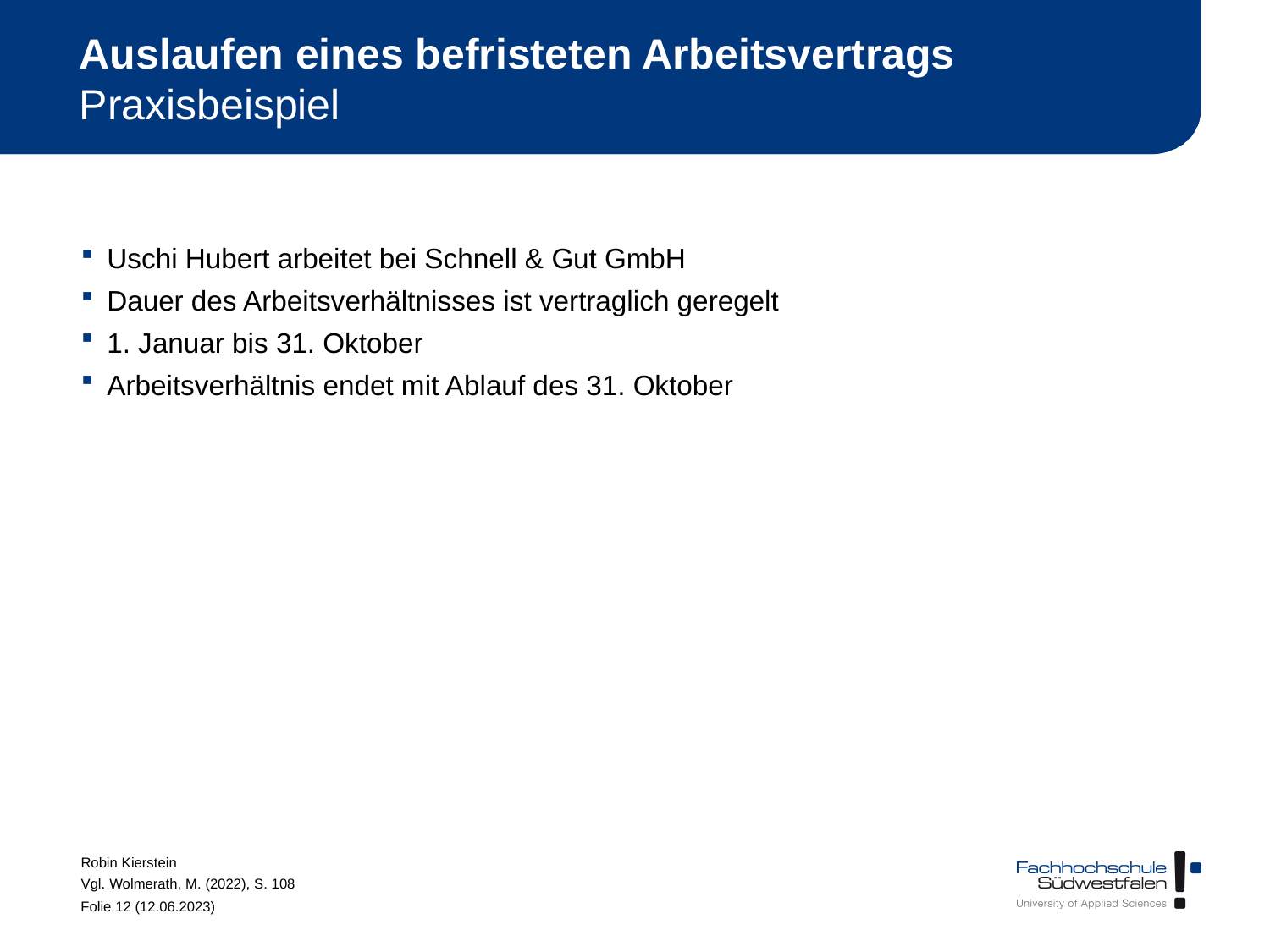

# Auslaufen eines befristeten Arbeitsvertrags Praxisbeispiel

Uschi Hubert arbeitet bei Schnell & Gut GmbH
Dauer des Arbeitsverhältnisses ist vertraglich geregelt
1. Januar bis 31. Oktober
Arbeitsverhältnis endet mit Ablauf des 31. Oktober
Robin Kierstein
Vgl. Wolmerath, M. (2022), S. 108